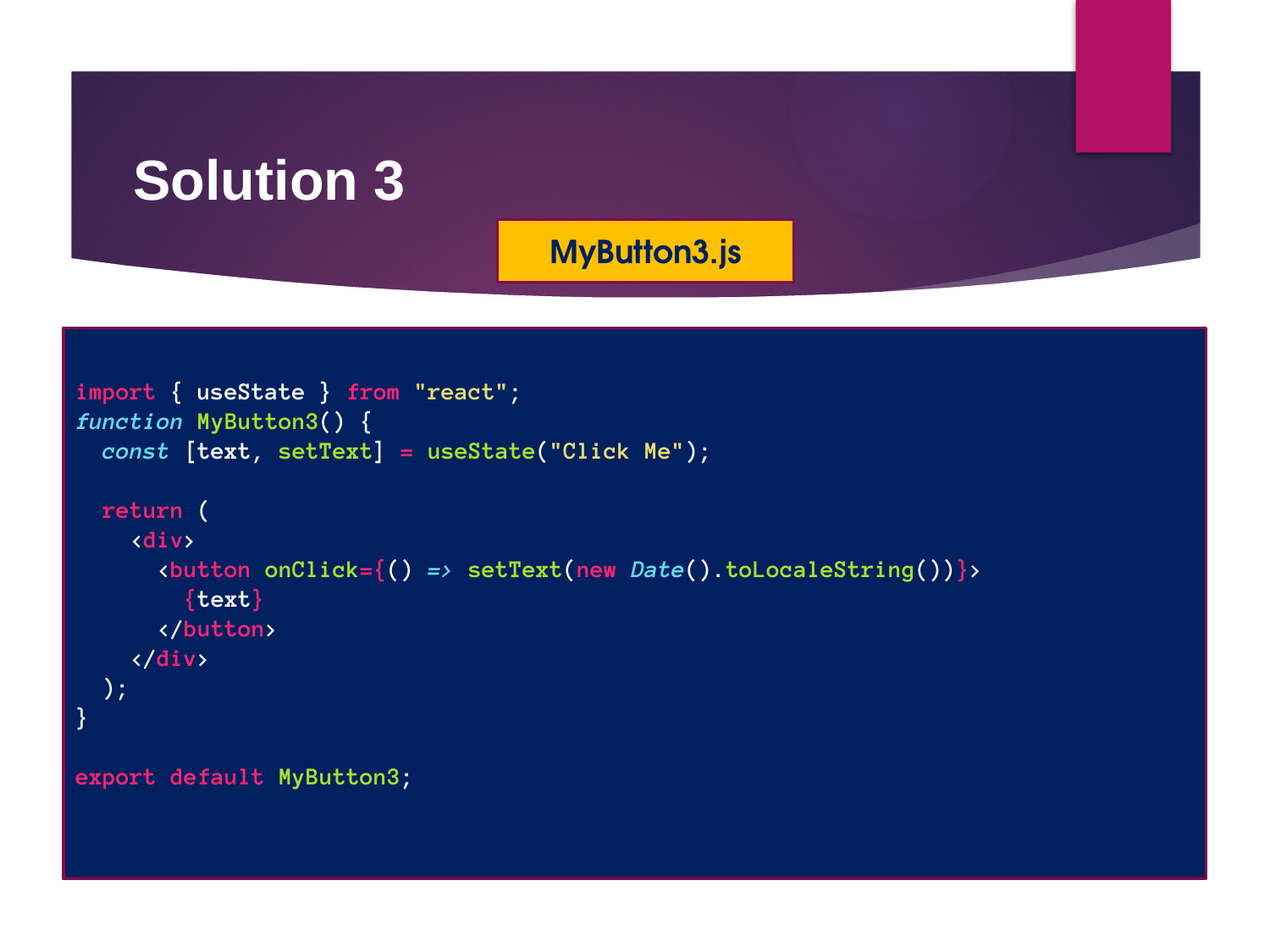

#
Solution 3
MyButton3.js

import { useState } from "react";
function MyButton3() {
  const [text, setText] = useState("Click Me");
  return (
    <div>
      <button onClick={() => setText(new Date().toLocaleString())}>
        {text}
      </button>
    </div>
  );
}
export default MyButton3;